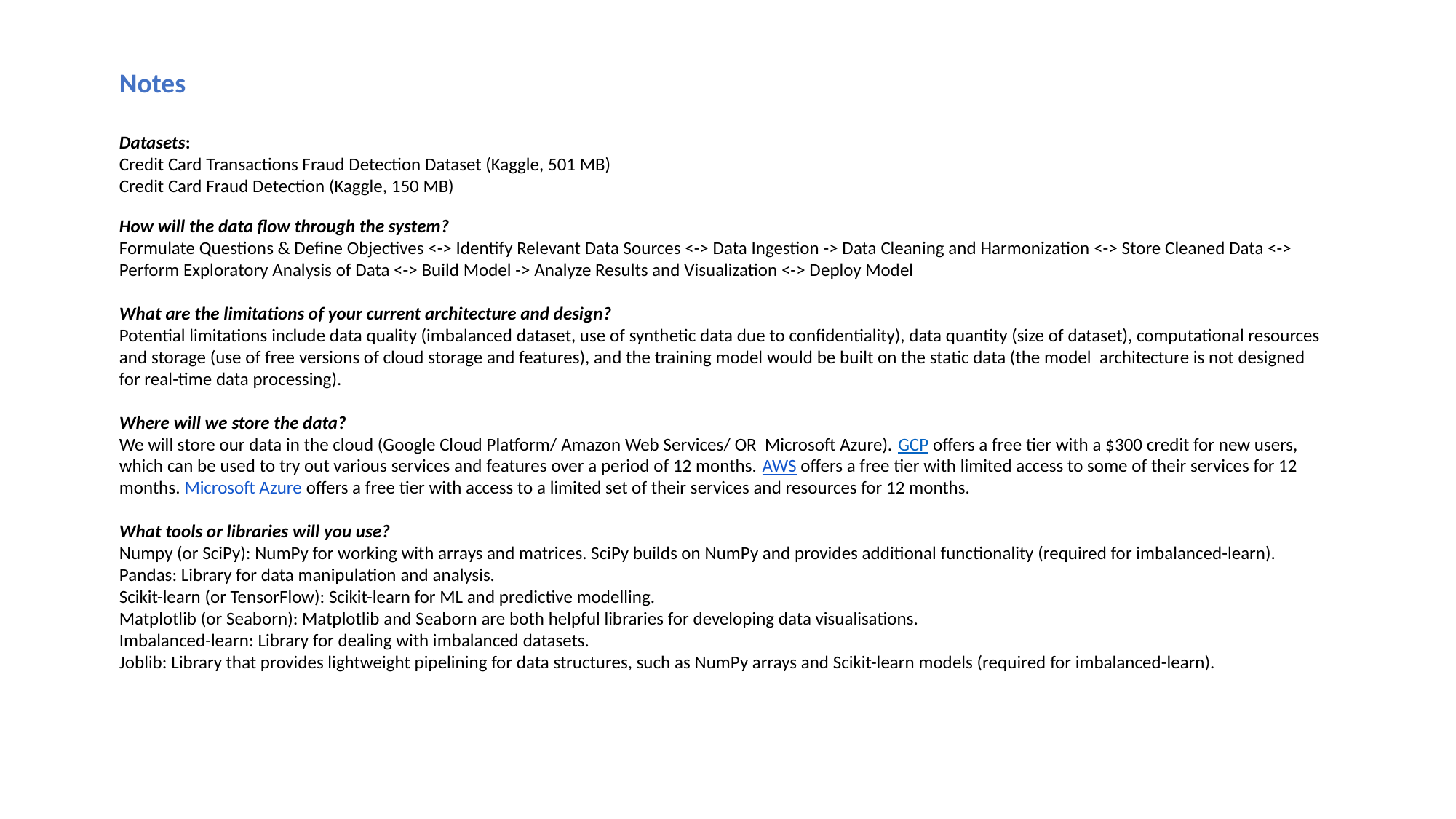

Notes
Datasets:
Credit Card Transactions Fraud Detection Dataset (Kaggle, 501 MB)
Credit Card Fraud Detection (Kaggle, 150 MB)
How will the data flow through the system?
Formulate Questions & Define Objectives <-> Identify Relevant Data Sources <-> Data Ingestion -> Data Cleaning and Harmonization <-> Store Cleaned Data <-> Perform Exploratory Analysis of Data <-> Build Model -> Analyze Results and Visualization <-> Deploy Model
What are the limitations of your current architecture and design?
Potential limitations include data quality (imbalanced dataset, use of synthetic data due to confidentiality), data quantity (size of dataset), computational resources and storage (use of free versions of cloud storage and features), and the training model would be built on the static data (the model  architecture is not designed for real-time data processing).
Where will we store the data?
We will store our data in the cloud (Google Cloud Platform/ Amazon Web Services/ OR  Microsoft Azure). GCP offers a free tier with a $300 credit for new users, which can be used to try out various services and features over a period of 12 months. AWS offers a free tier with limited access to some of their services for 12 months. Microsoft Azure offers a free tier with access to a limited set of their services and resources for 12 months.
What tools or libraries will you use?
Numpy (or SciPy): NumPy for working with arrays and matrices. SciPy builds on NumPy and provides additional functionality (required for imbalanced-learn). Pandas: Library for data manipulation and analysis.
Scikit-learn (or TensorFlow): Scikit-learn for ML and predictive modelling.
Matplotlib (or Seaborn): Matplotlib and Seaborn are both helpful libraries for developing data visualisations.
Imbalanced-learn: Library for dealing with imbalanced datasets.
Joblib: Library that provides lightweight pipelining for data structures, such as NumPy arrays and Scikit-learn models (required for imbalanced-learn).